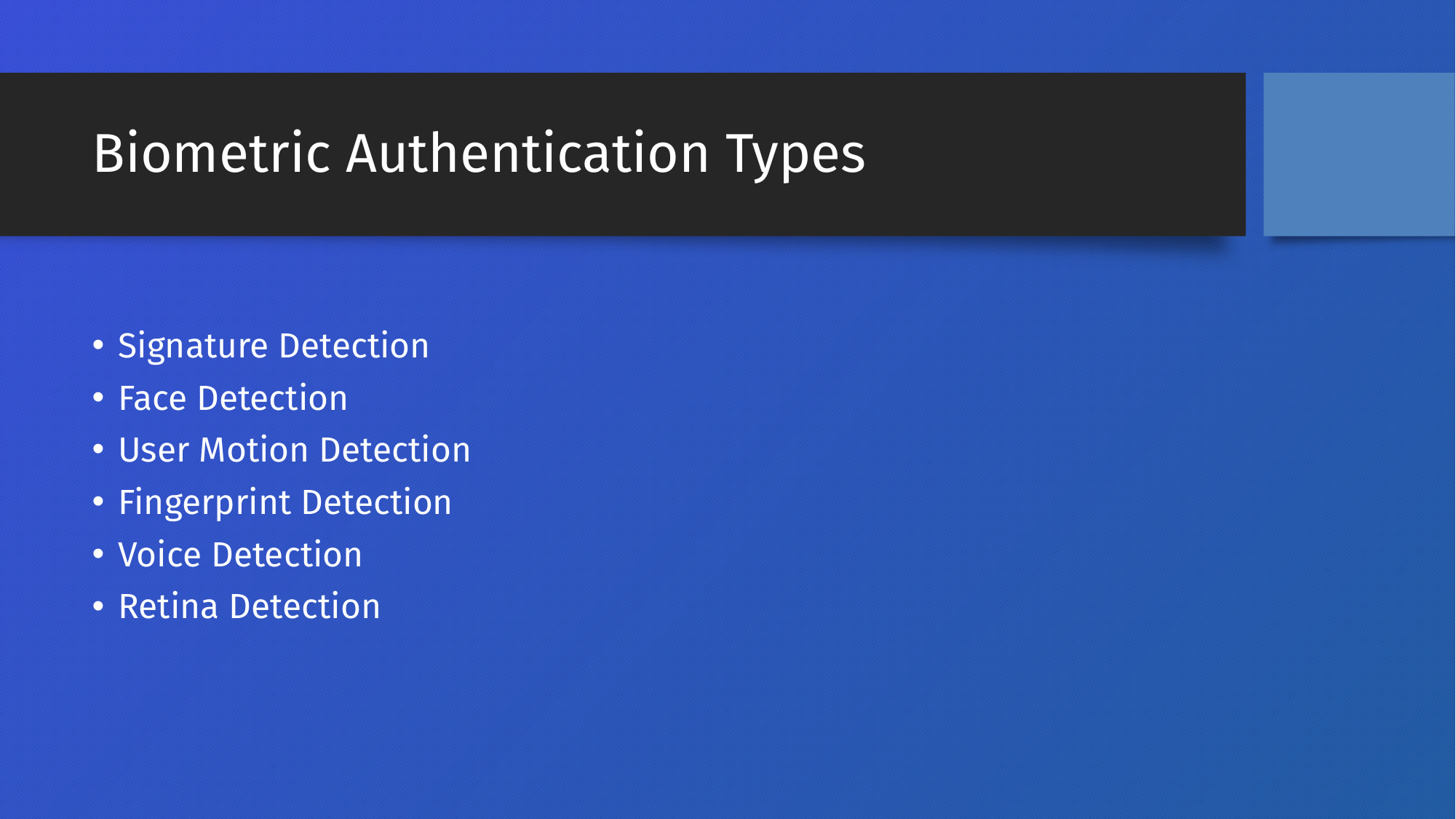

# Biometric Authentication Types
Signature Detection
Face Detection
User Motion Detection
Fingerprint Detection
Voice Detection
Retina Detection